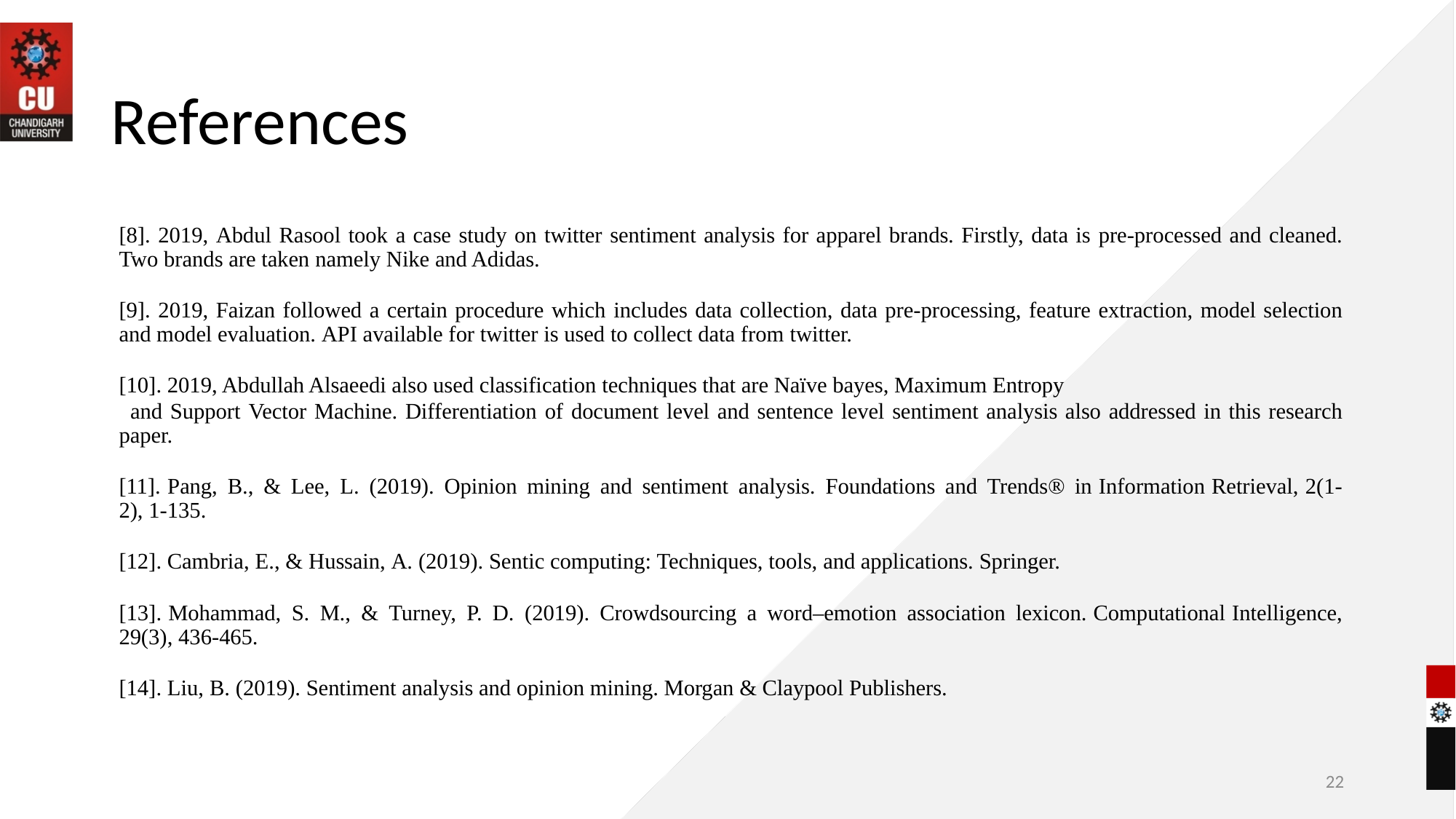

# References
[8]. 2019, Abdul Rasool took a case study on twitter sentiment analysis for apparel brands. Firstly, data is pre-processed and cleaned. Two brands are taken namely Nike and Adidas.

[9]. 2019, Faizan followed a certain procedure which includes data collection, data pre-processing, feature extraction, model selection and model evaluation. API available for twitter is used to collect data from twitter.

[10]. 2019, Abdullah Alsaeedi also used classification techniques that are Naïve bayes, Maximum Entropy
  and Support Vector Machine. Differentiation of document level and sentence level sentiment analysis also addressed in this research paper.

[11]. Pang, B., & Lee, L. (2019). Opinion mining and sentiment analysis. Foundations and Trends® in Information Retrieval, 2(1-2), 1-135.

[12]. Cambria, E., & Hussain, A. (2019). Sentic computing: Techniques, tools, and applications. Springer.

[13]. Mohammad, S. M., & Turney, P. D. (2019). Crowdsourcing a word–emotion association lexicon. Computational Intelligence, 29(3), 436-465.

[14]. Liu, B. (2019). Sentiment analysis and opinion mining. Morgan & Claypool Publishers.

22